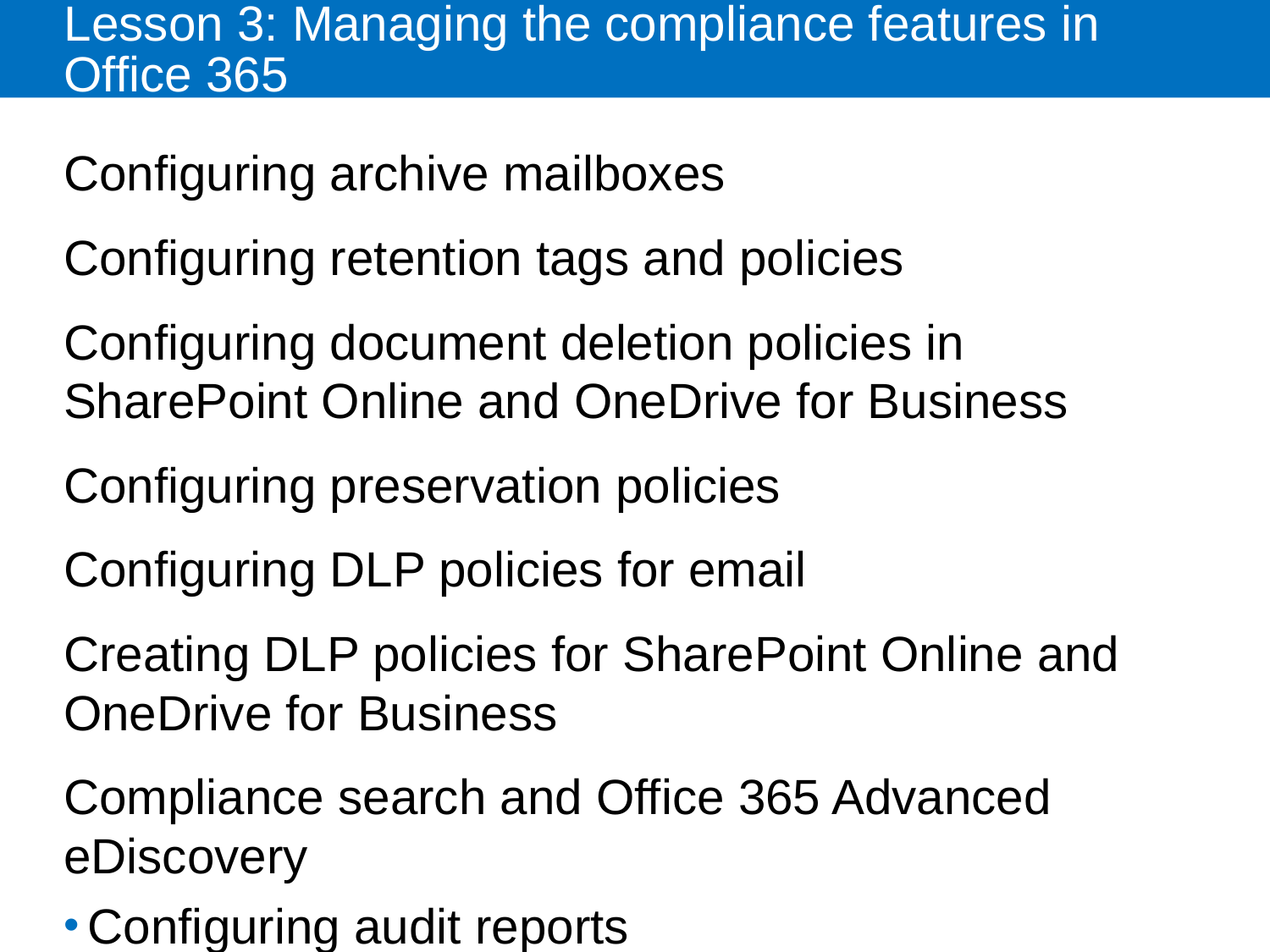

# Lesson 3: Managing the compliance features in Office 365
Configuring archive mailboxes
Configuring retention tags and policies
Configuring document deletion policies in SharePoint Online and OneDrive for Business
Configuring preservation policies
Configuring DLP policies for email
Creating DLP policies for SharePoint Online and OneDrive for Business
Compliance search and Office 365 Advanced eDiscovery
Configuring audit reports